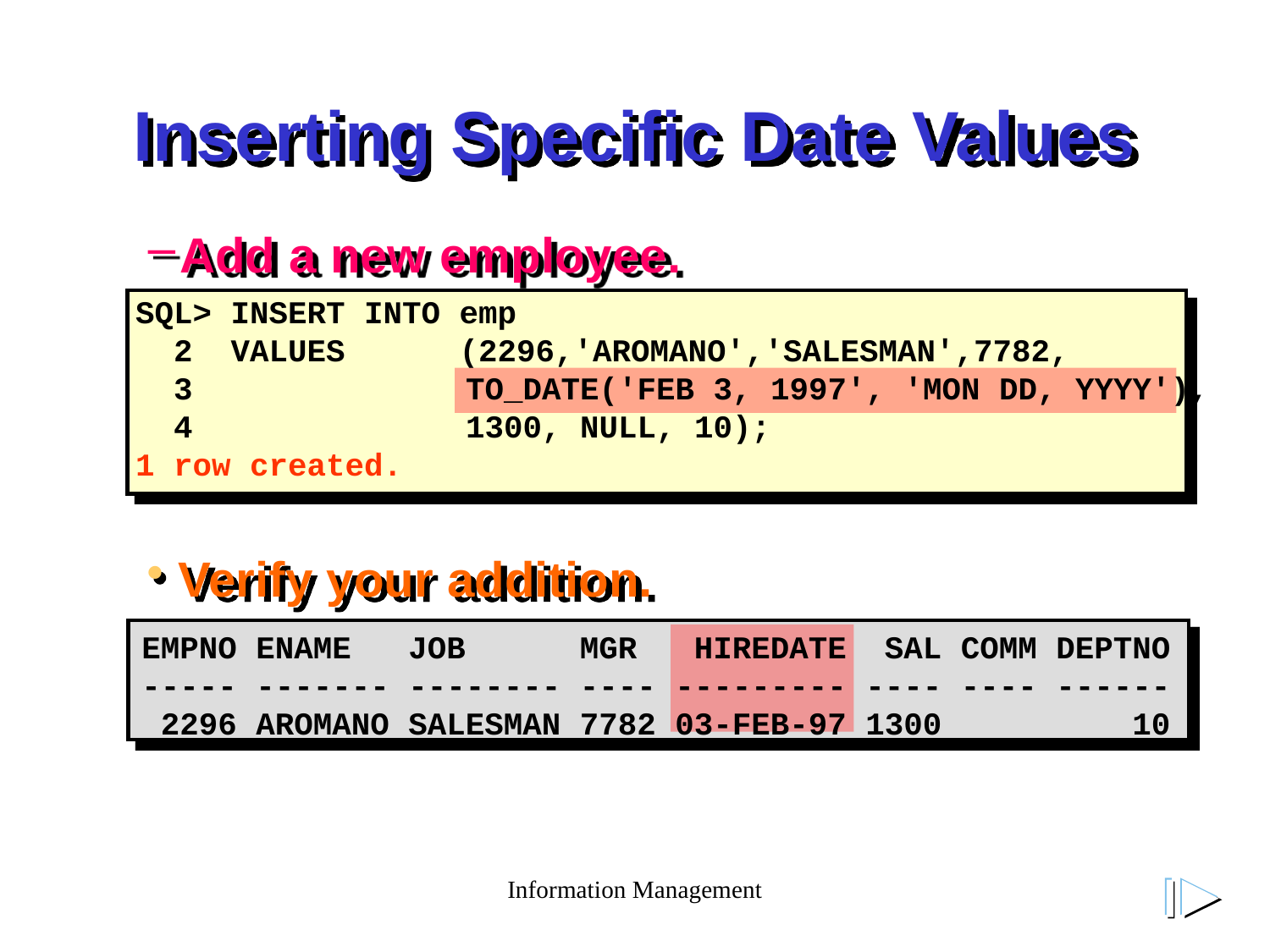

# Inserting Specific Date Values
Add a new employee.
SQL> INSERT INTO emp
  2  VALUES      (2296,'AROMANO','SALESMAN',7782,
  3		    TO_DATE('FEB 3, 1997', 'MON DD, YYYY'),
  4		    1300, NULL, 10);
1 row created.

Verify your addition.

EMPNO ENAME   JOB      MGR   HIREDATE  SAL COMM DEPTNO
----- ------- -------- ---- --------- ---- ---- ------
 2296 AROMANO SALESMAN 7782 03-FEB-97 1300          10

Information Management